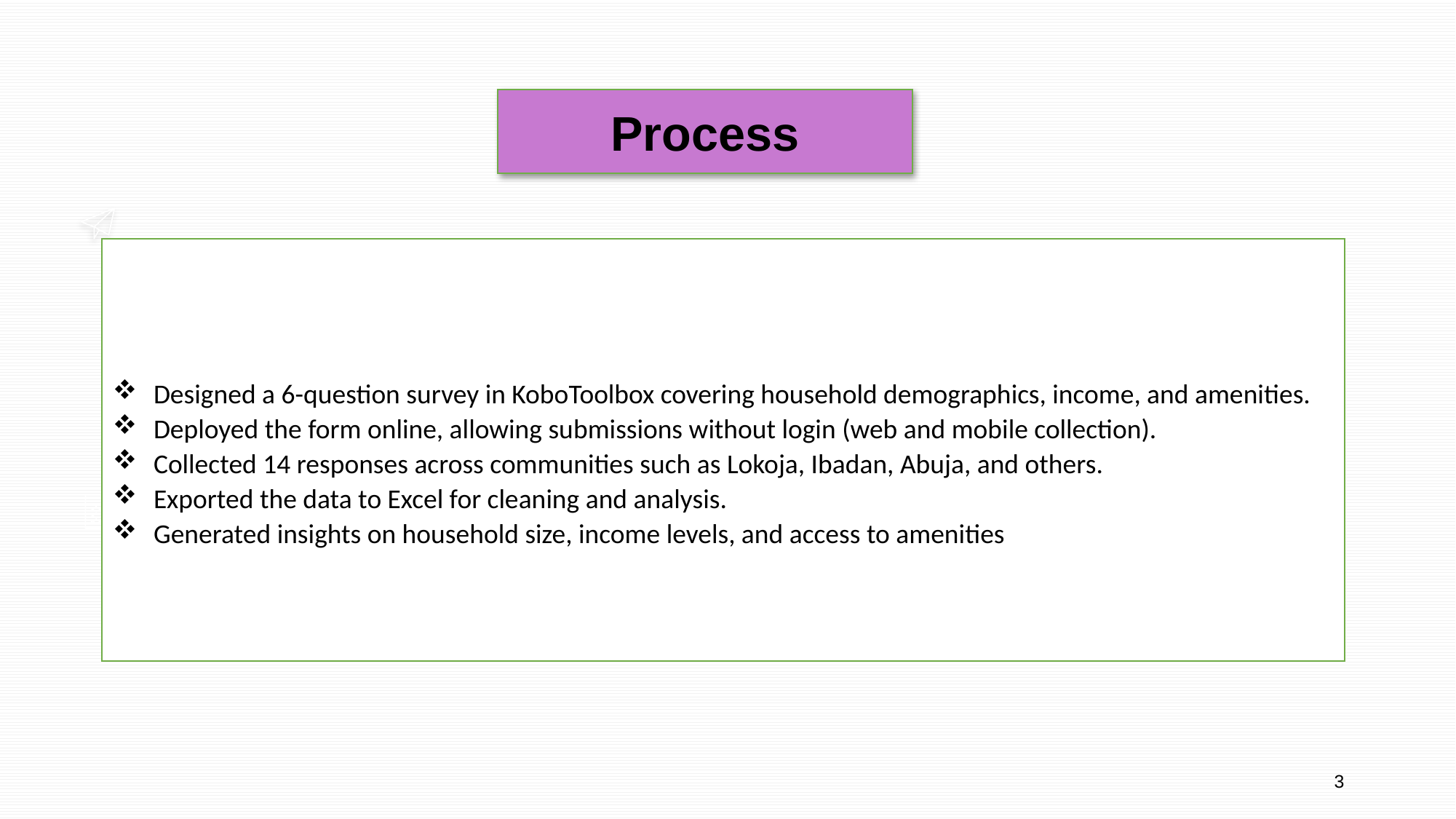

Process

Designed a 6-question survey in KoboToolbox covering household demographics, income, and amenities.
Deployed the form online, allowing submissions without login (web and mobile collection).
Collected 14 responses across communities such as Lokoja, Ibadan, Abuja, and others.
Exported the data to Excel for cleaning and analysis.
Generated insights on household size, income levels, and access to amenities

3